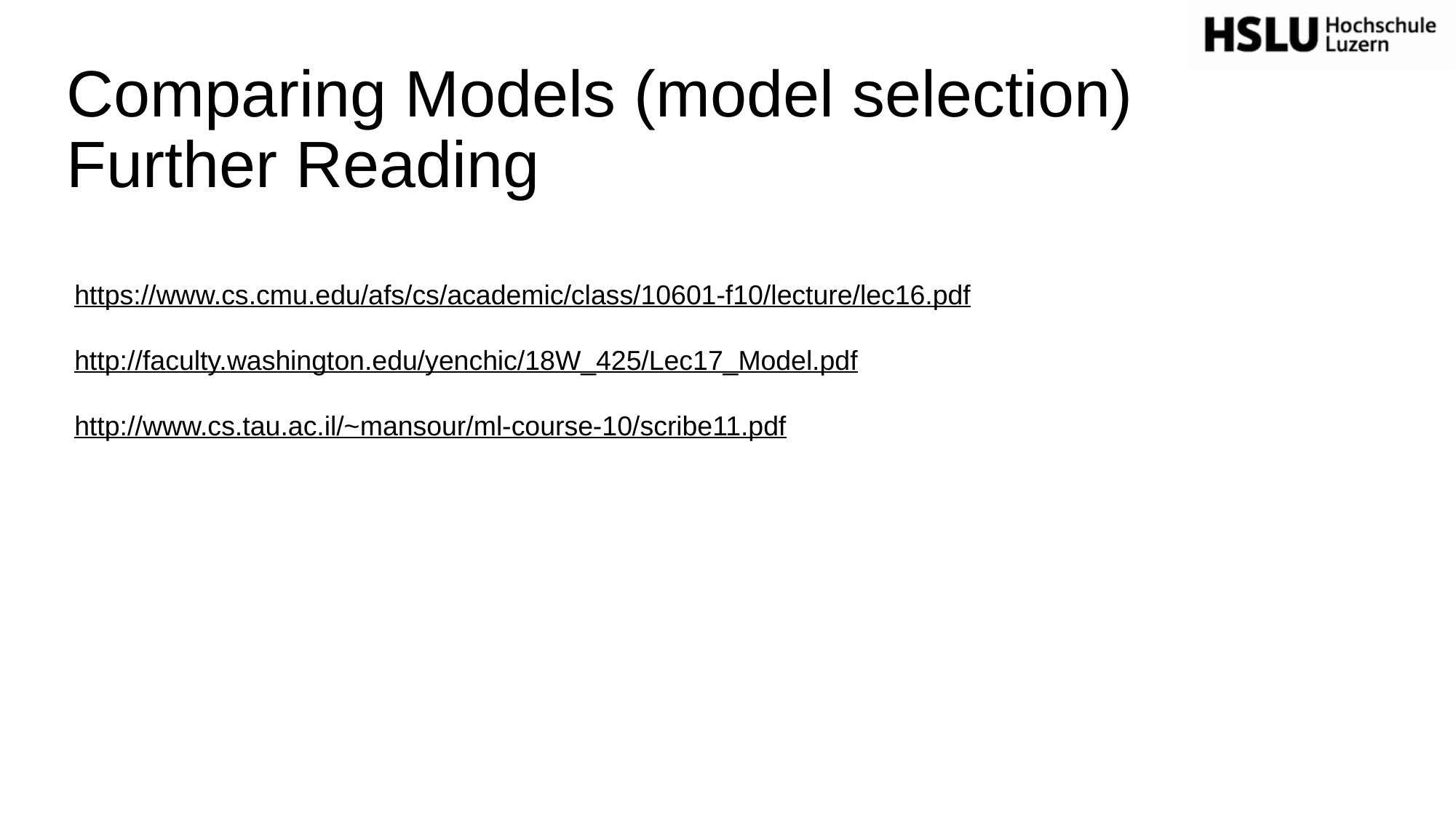

# Comparing Models (model selection) Further Reading
https://www.cs.cmu.edu/afs/cs/academic/class/10601-f10/lecture/lec16.pdf

http://faculty.washington.edu/yenchic/18W_425/Lec17_Model.pdf

http://www.cs.tau.ac.il/~mansour/ml-course-10/scribe11.pdf